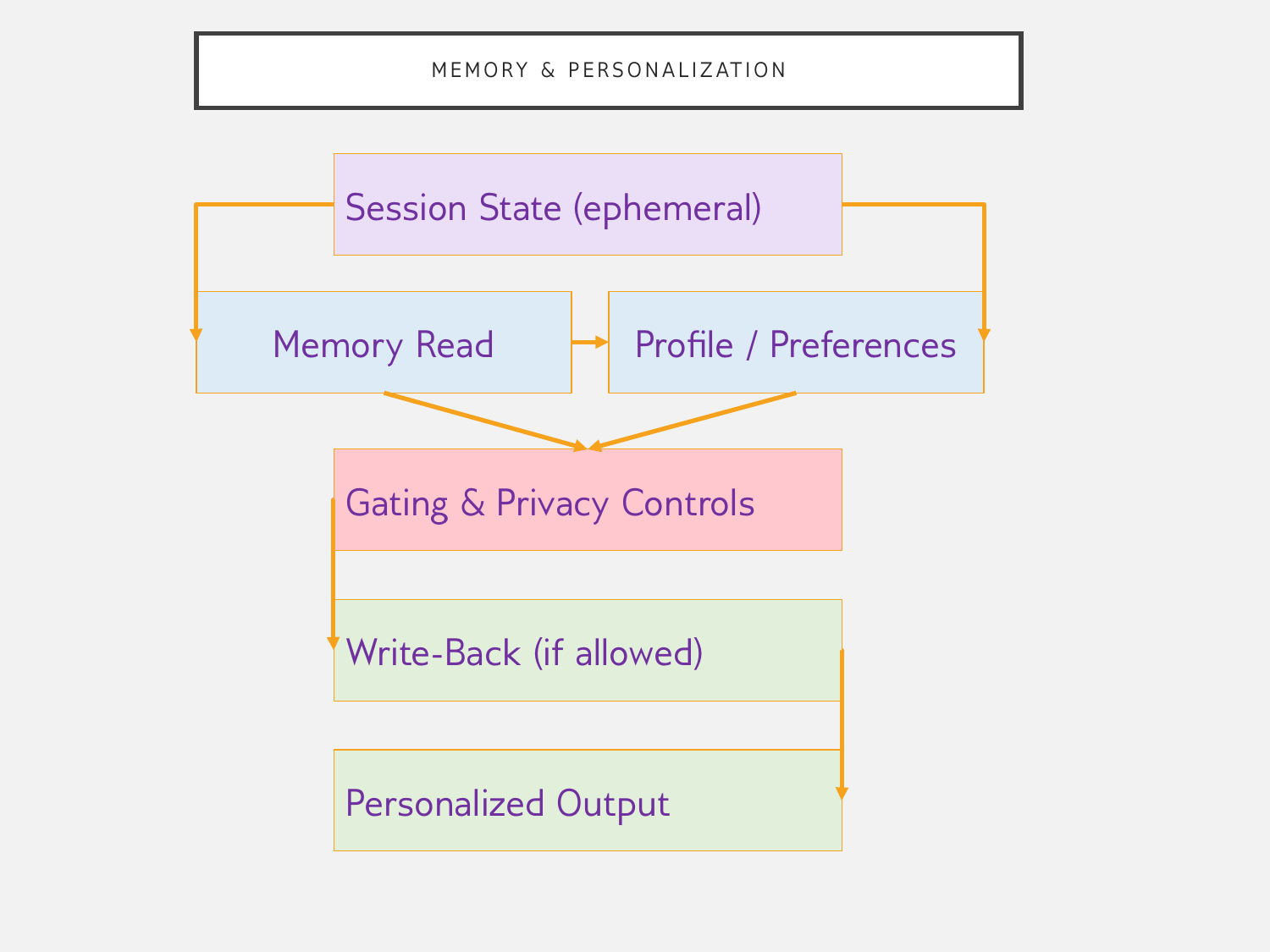

# Memory & Personalization
Session State (ephemeral)
Memory Read
Profile / Preferences
Gating & Privacy Controls
Write-Back (if allowed)
Personalized Output